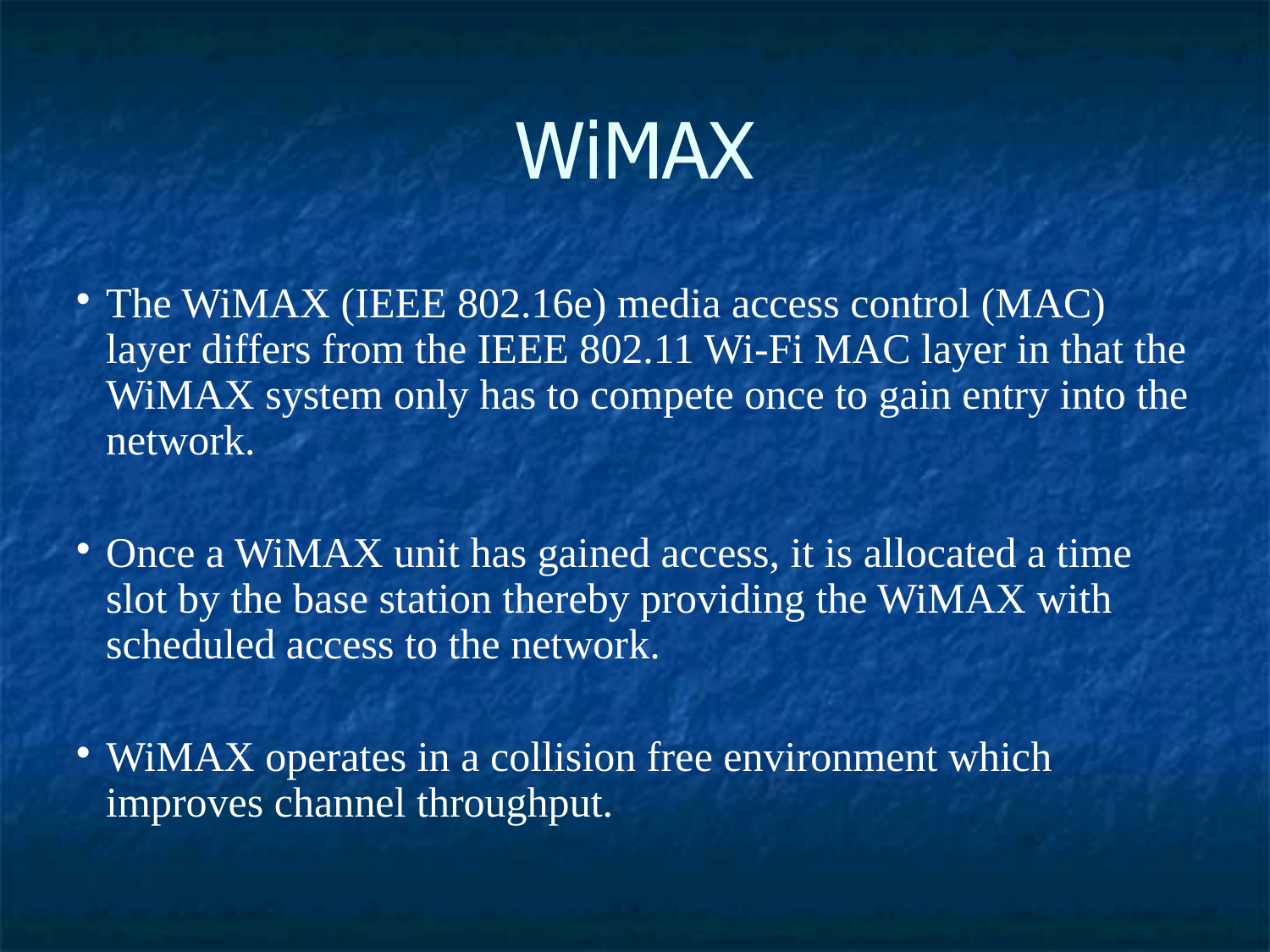

WiMAX
The WiMAX (IEEE 802.16e) media access control (MAC) layer differs from the IEEE 802.11 Wi-Fi MAC layer in that the WiMAX system only has to compete once to gain entry into the network.

Once a WiMAX unit has gained access, it is allocated a time slot by the base station thereby providing the WiMAX with scheduled access to the network.

WiMAX operates in a collision free environment which improves channel throughput.